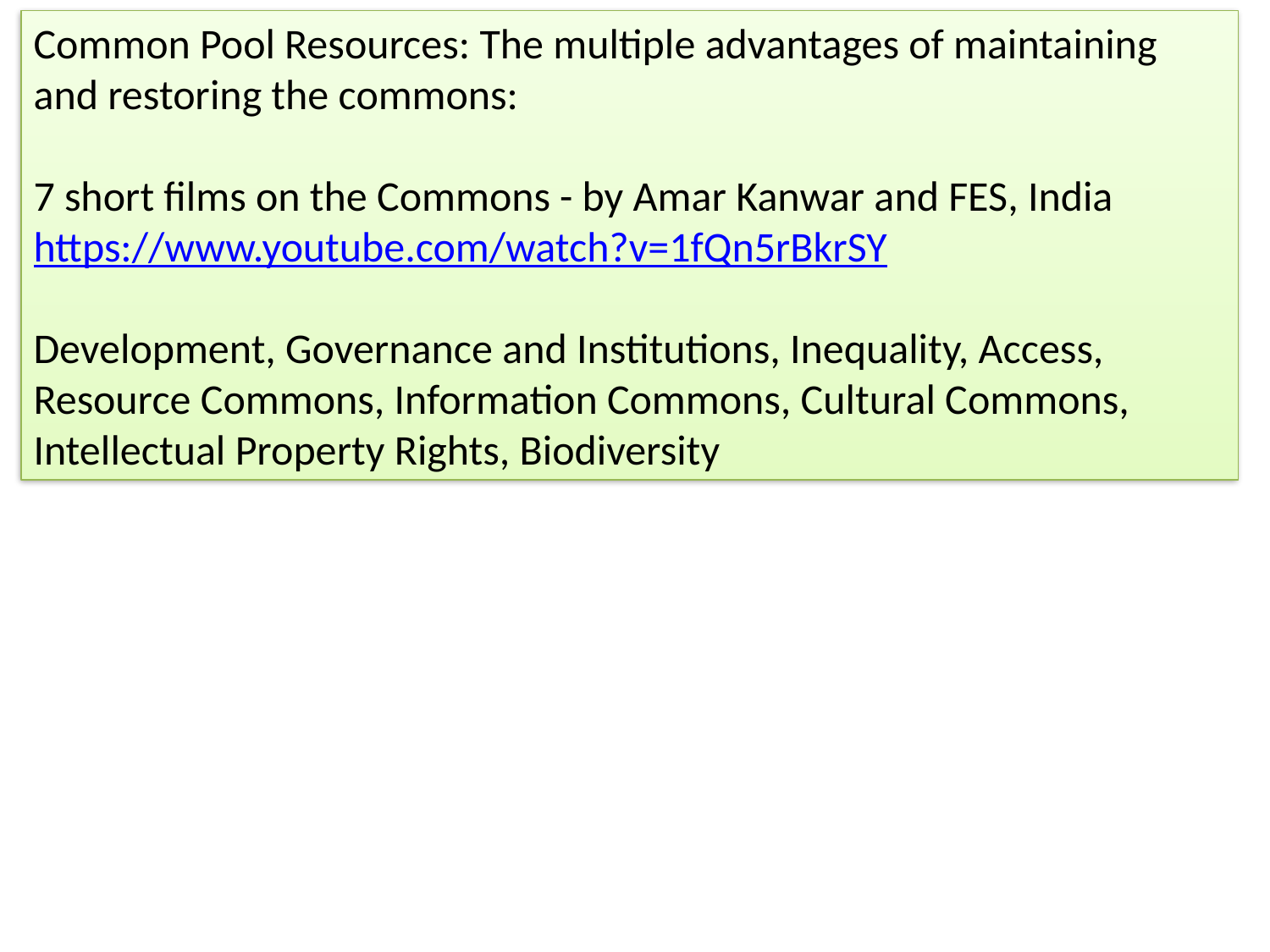

Common Pool Resources: The multiple advantages of maintaining and restoring the commons:

7 short films on the Commons - by Amar Kanwar and FES, India
https://www.youtube.com/watch?v=1fQn5rBkrSY

Development, Governance and Institutions, Inequality, Access, Resource Commons, Information Commons, Cultural Commons, Intellectual Property Rights, Biodiversity